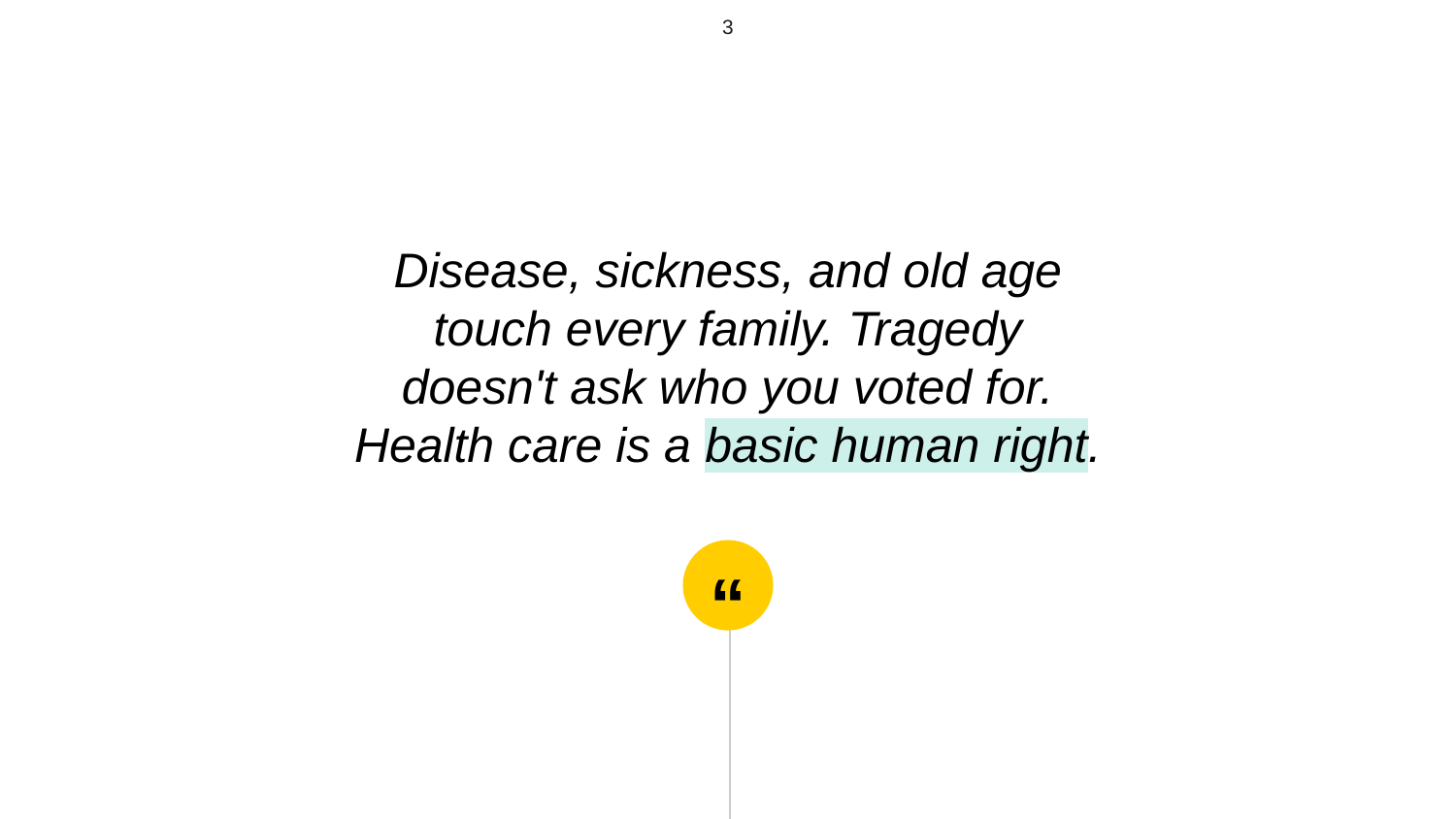

3
Disease, sickness, and old age touch every family. Tragedy doesn't ask who you voted for. Health care is a basic human right.